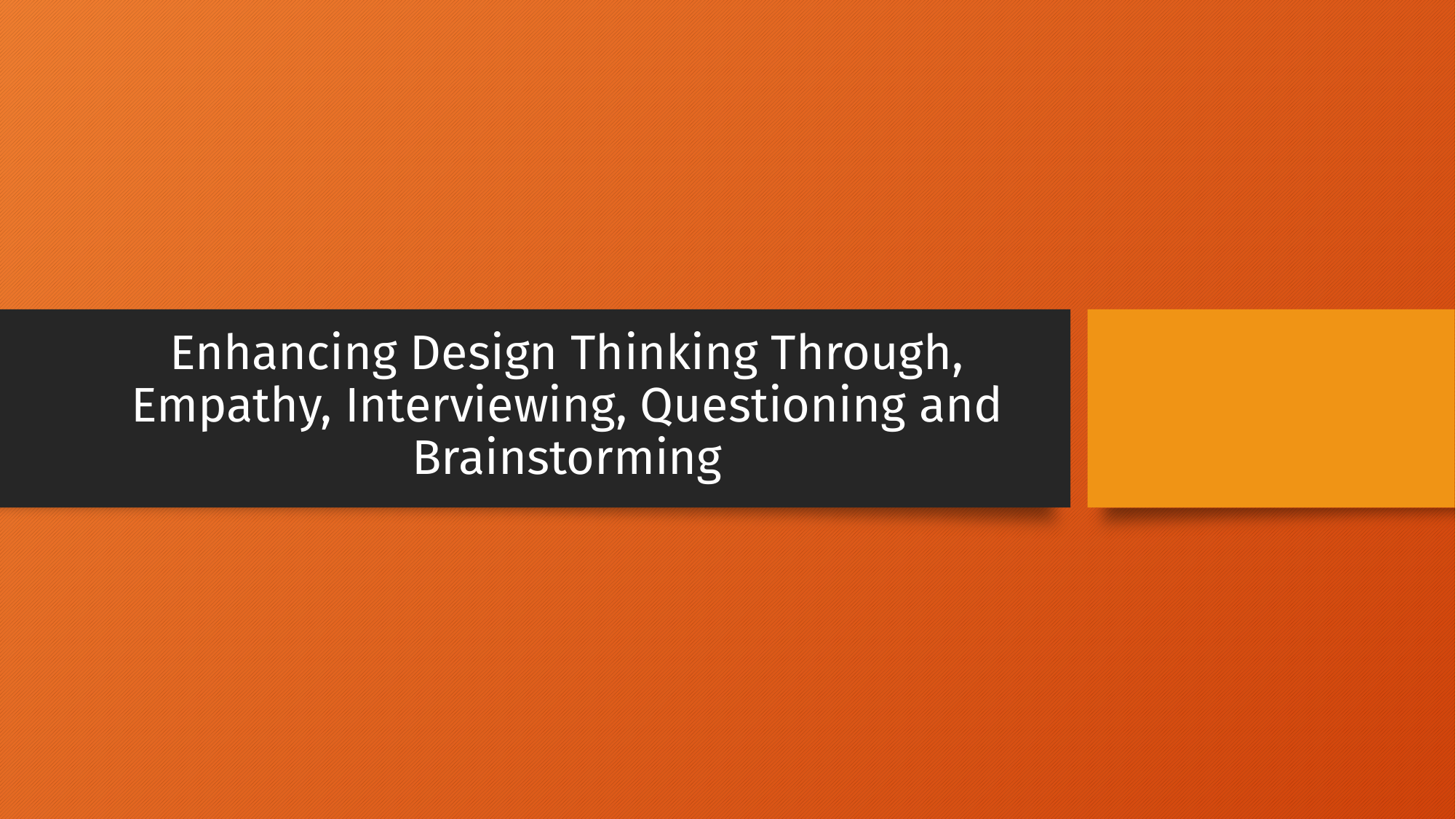

# Enhancing Design Thinking Through, Empathy, Interviewing, Questioning and Brainstorming